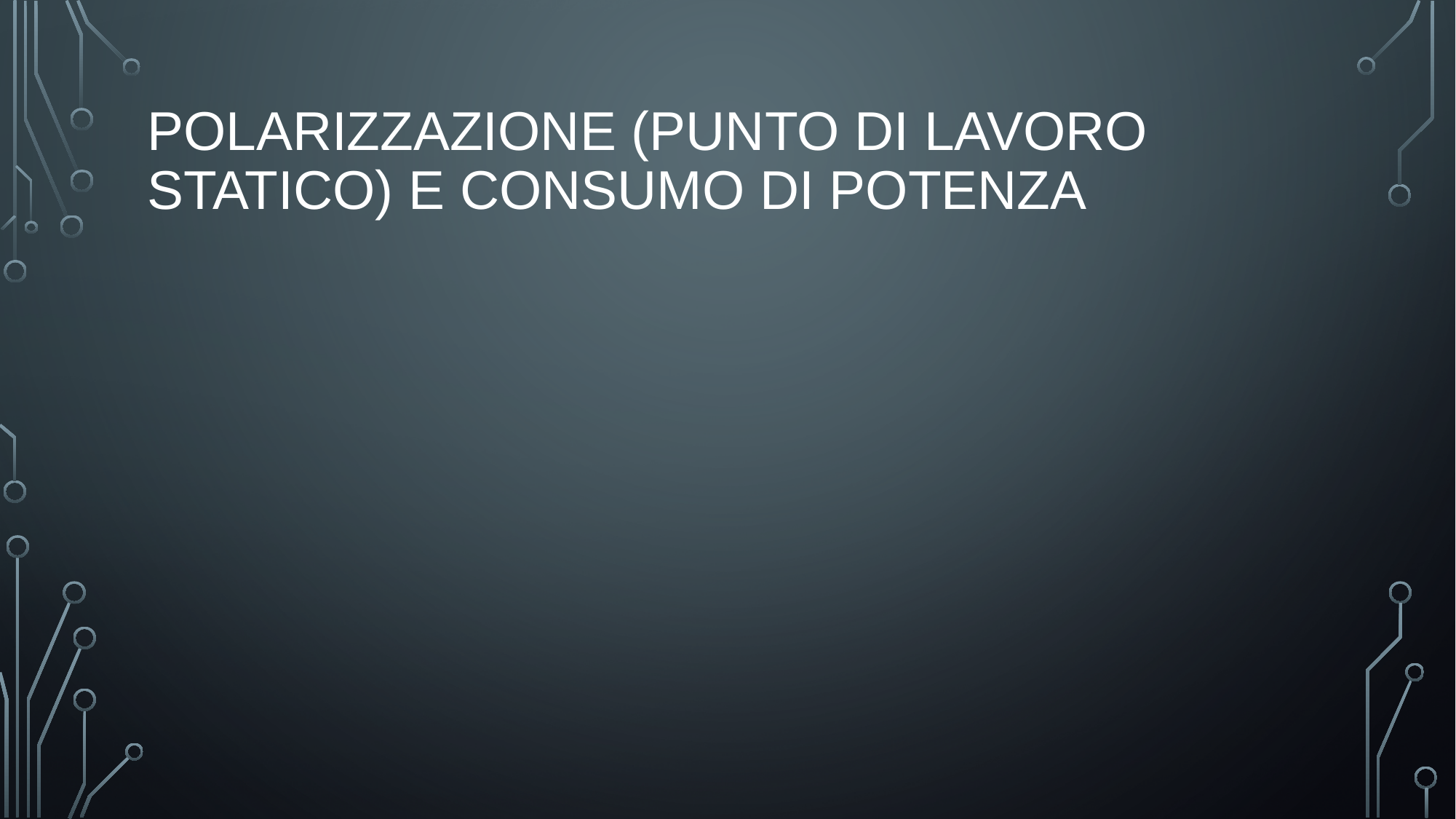

# Polarizzazione (punto di lavoro statico) e consumo di potenza